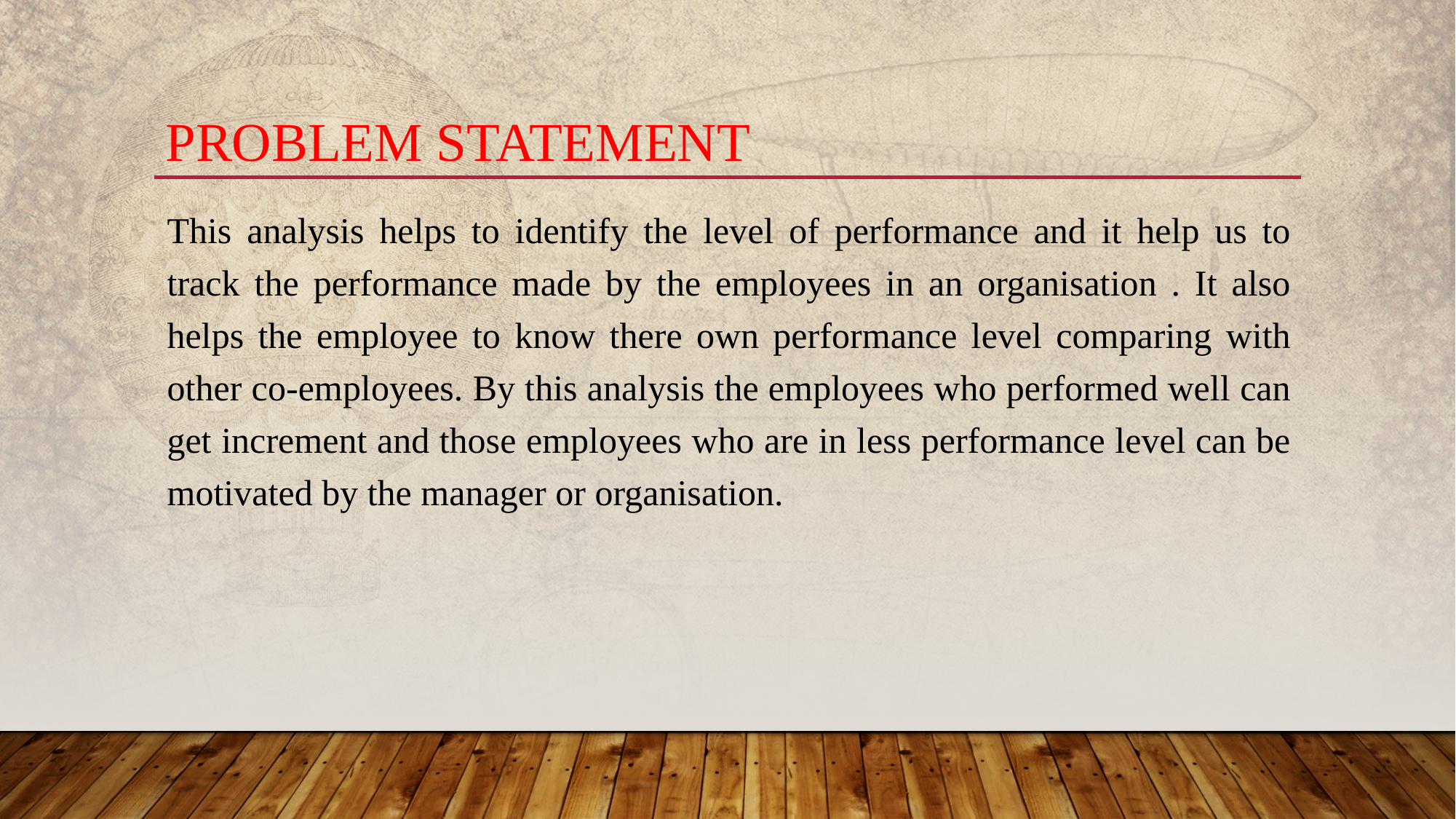

# Problem statement
This analysis helps to identify the level of performance and it help us to track the performance made by the employees in an organisation . It also helps the employee to know there own performance level comparing with other co-employees. By this analysis the employees who performed well can get increment and those employees who are in less performance level can be motivated by the manager or organisation.